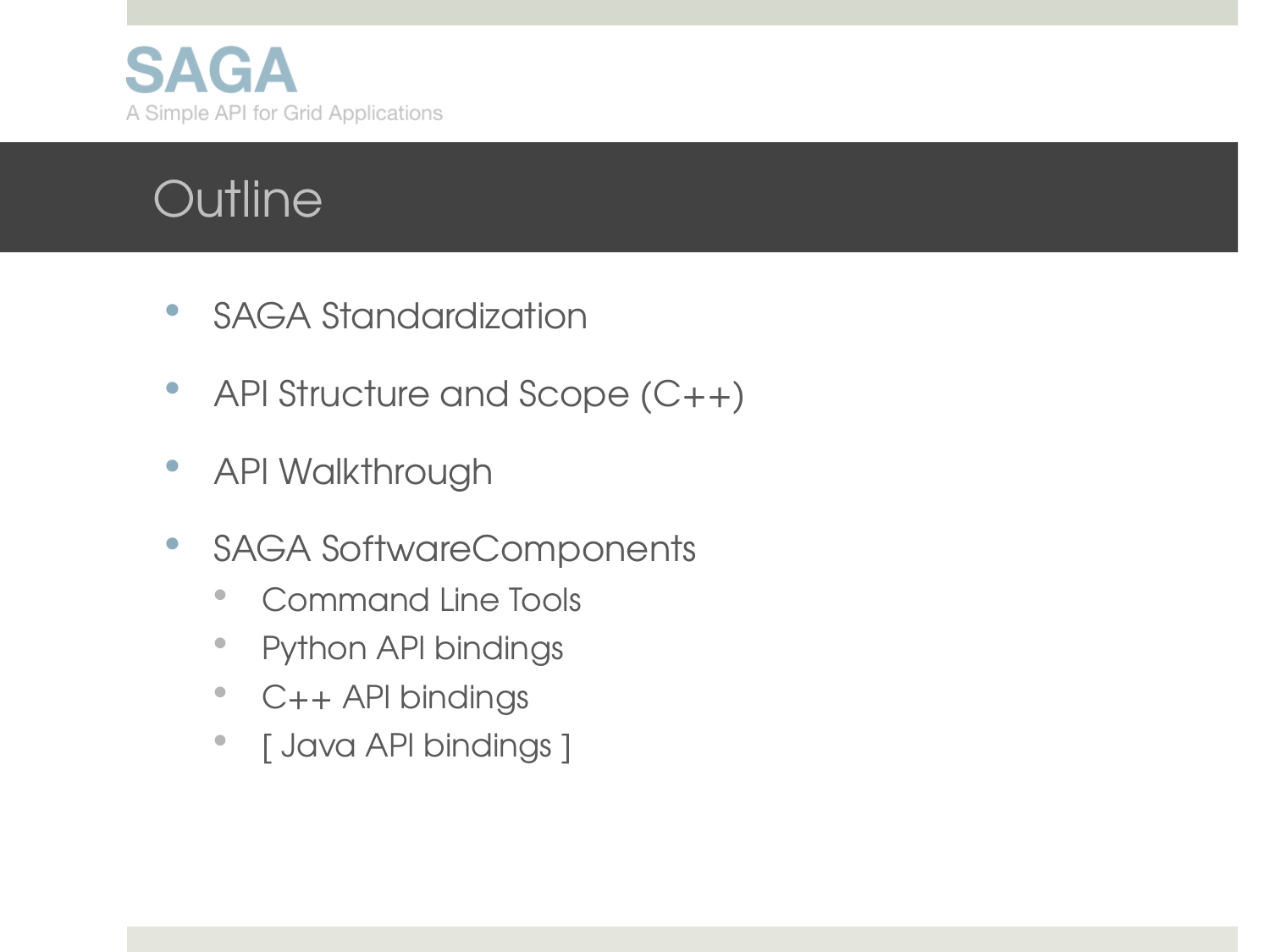

# Outline
SAGA Standardization
API Structure and Scope (C++)
API Walkthrough
SAGA SoftwareComponents
Command Line Tools
Python API bindings
C++ API bindings
[ Java API bindings ]